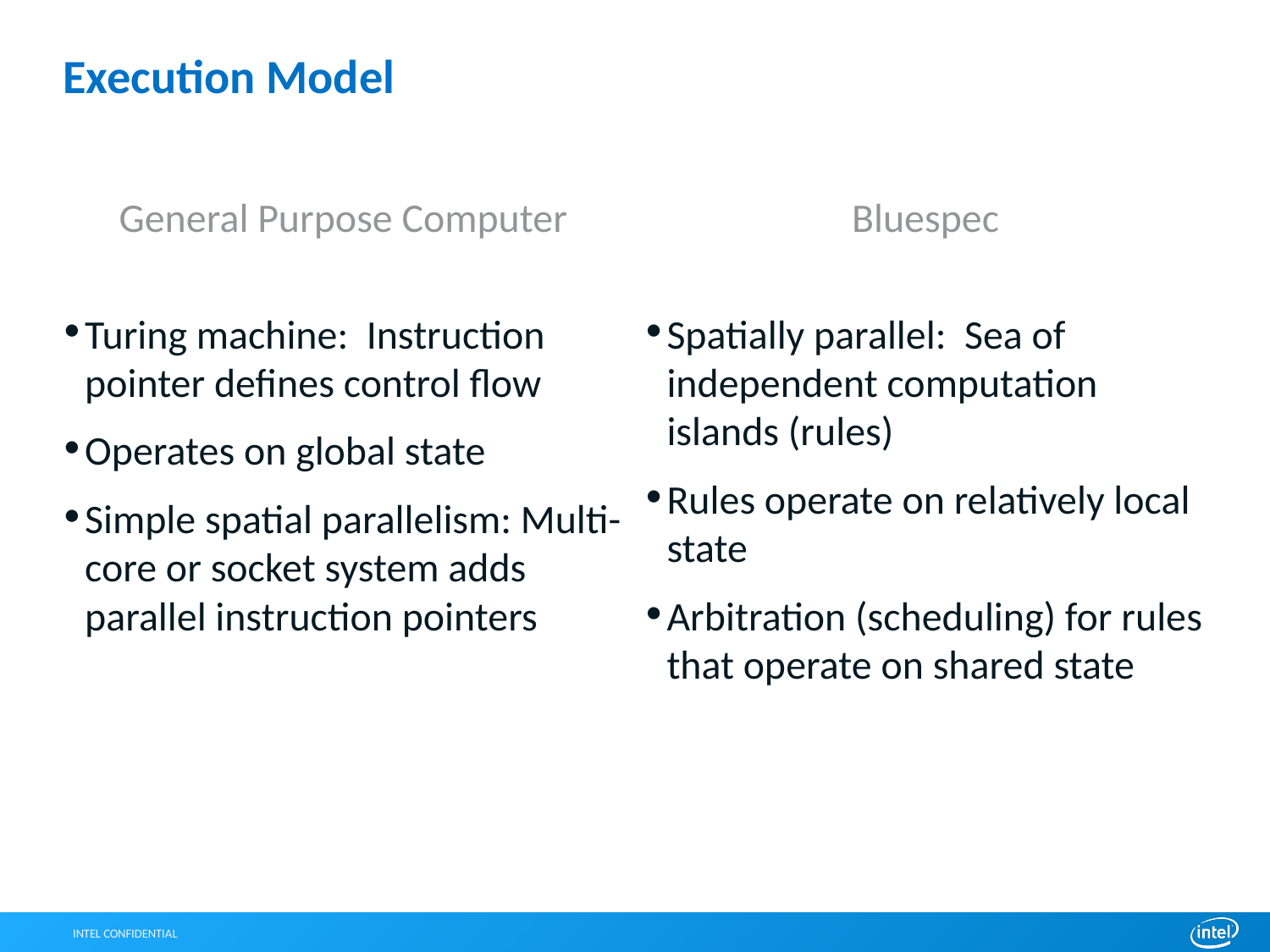

# Execution Model
General Purpose Computer
Turing machine:  Instruction pointer defines control flow
Operates on global state
Simple spatial parallelism: Multi-core or socket system adds parallel instruction pointers
Bluespec
Spatially parallel:  Sea of independent computation islands (rules)
Rules operate on relatively local state
Arbitration (scheduling) for rules that operate on shared state